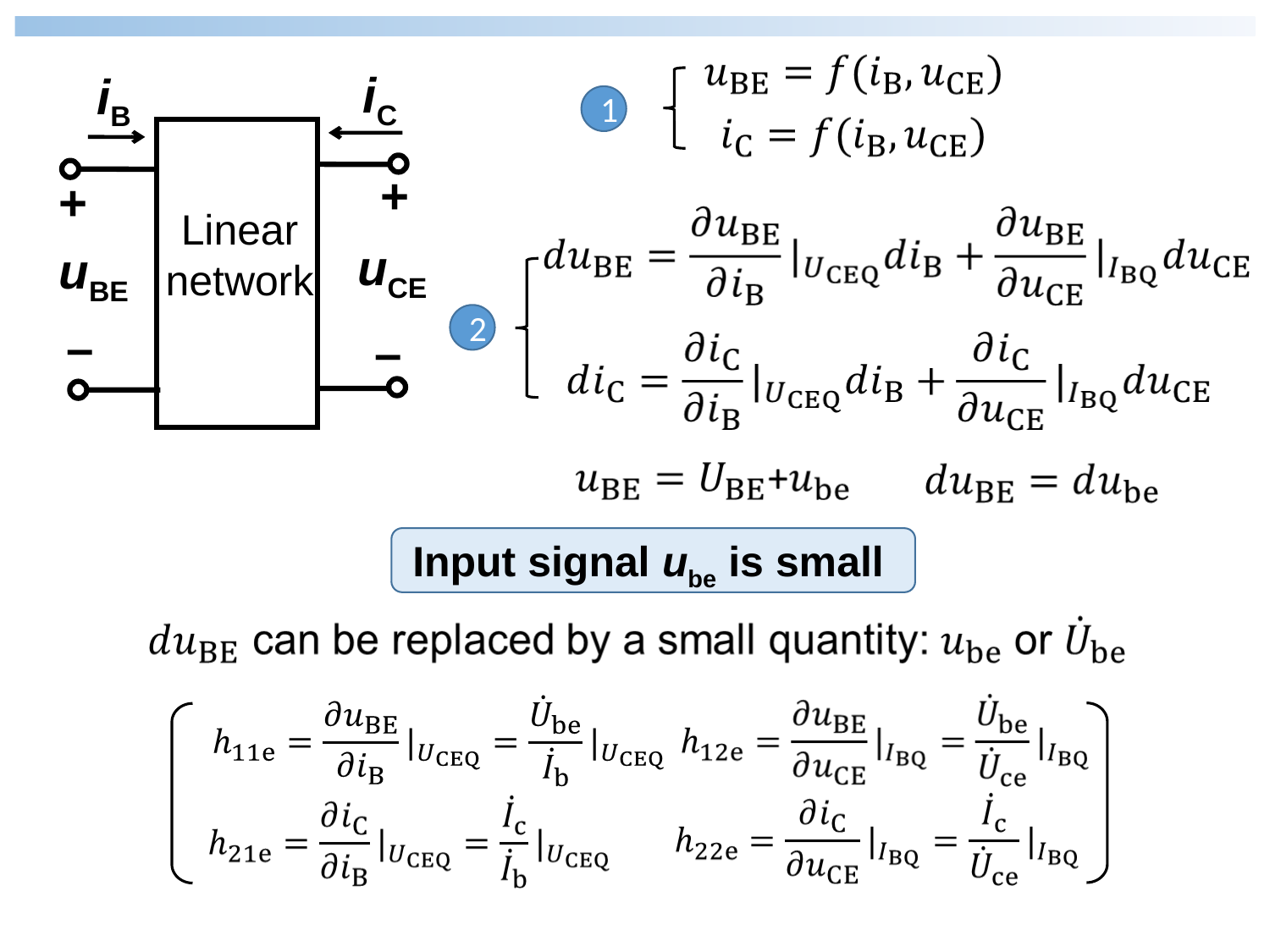

iC
iB

+

+

uCE
uBE
–
–

Linear network
1

2

Input signal ube is small